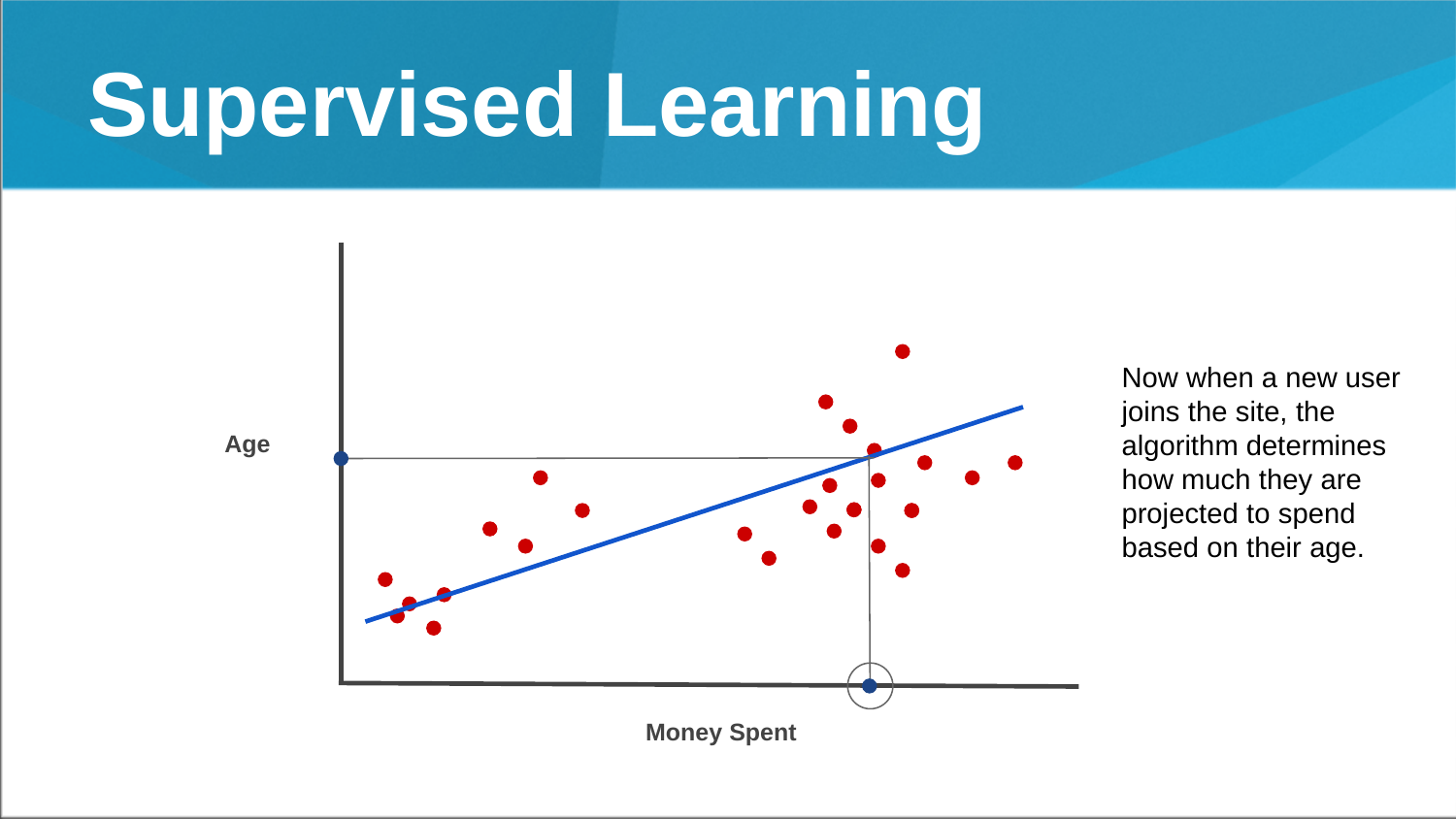

# Supervised Learning

Now when a new user joins the site, the algorithm determines how much they are projected to spend based on their age.

Age

Money Spent